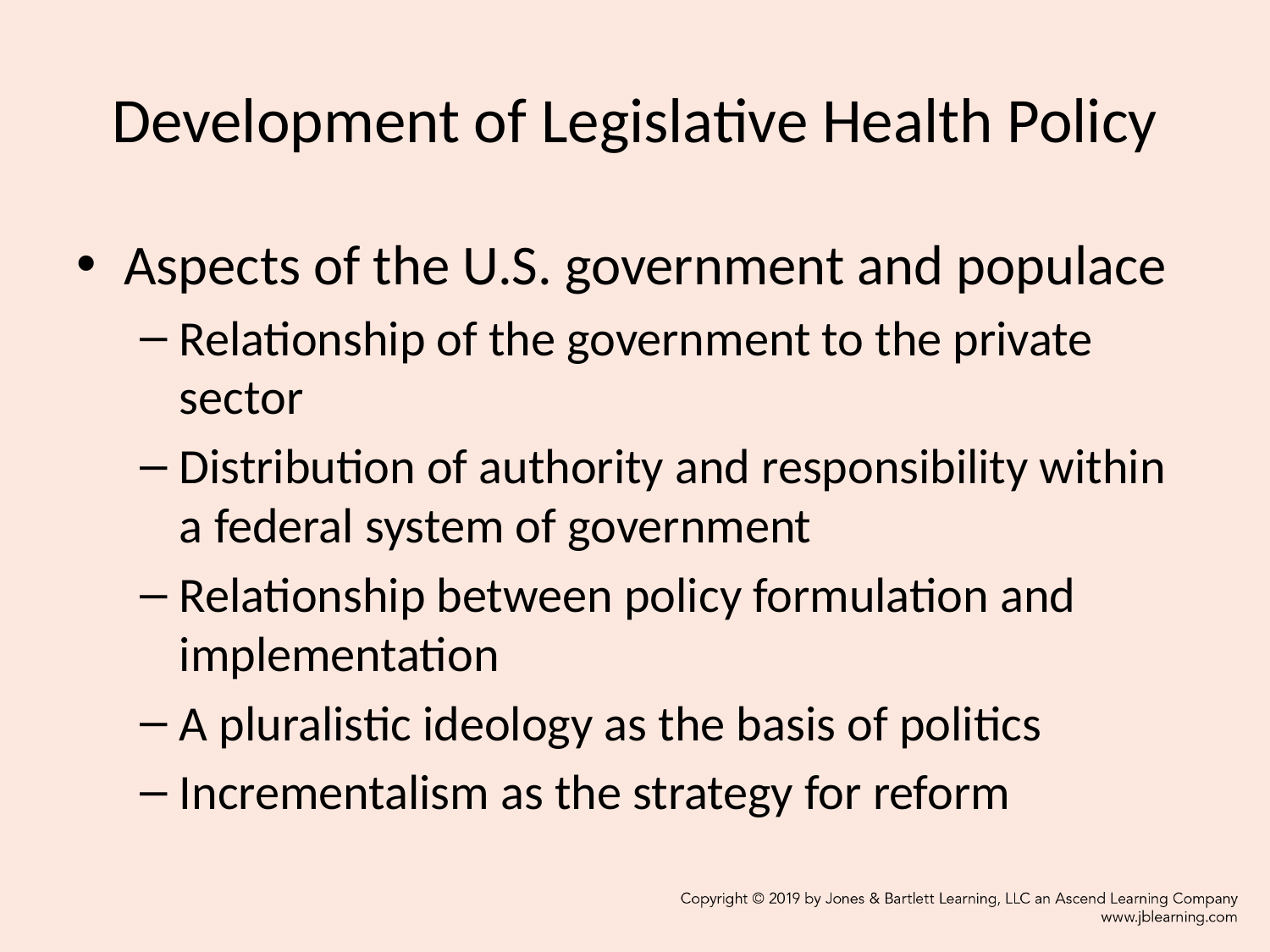

# Development of Legislative Health Policy
Aspects of the U.S. government and populace
Relationship of the government to the private sector
Distribution of authority and responsibility within a federal system of government
Relationship between policy formulation and implementation
A pluralistic ideology as the basis of politics
Incrementalism as the strategy for reform